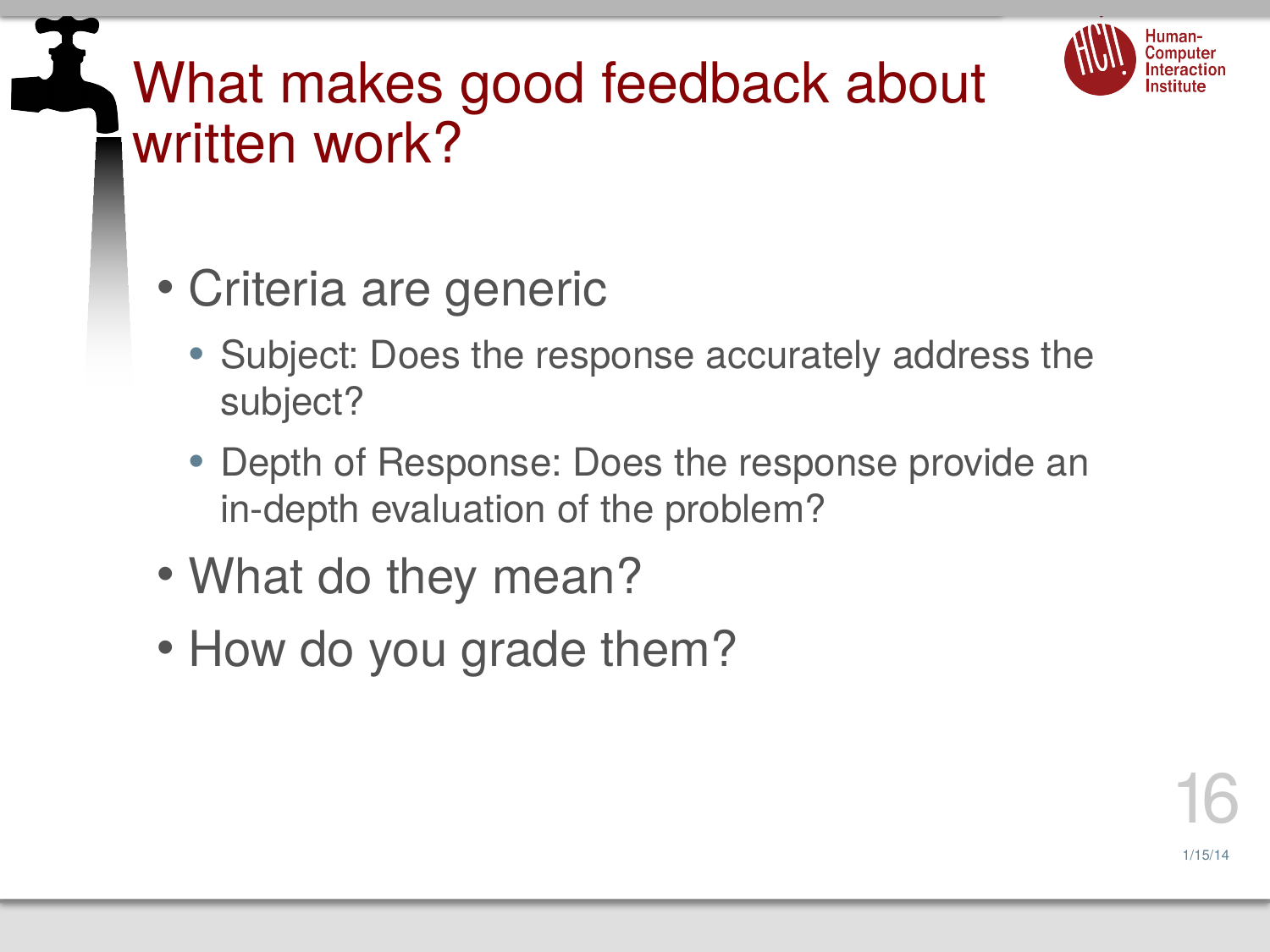

# What makes good feedback about written work?
Criteria are generic
Subject: Does the response accurately address the subject?
Depth of Response: Does the response provide an in-depth evaluation of the problem?
What do they mean?
How do you grade them?

16
1/15/14